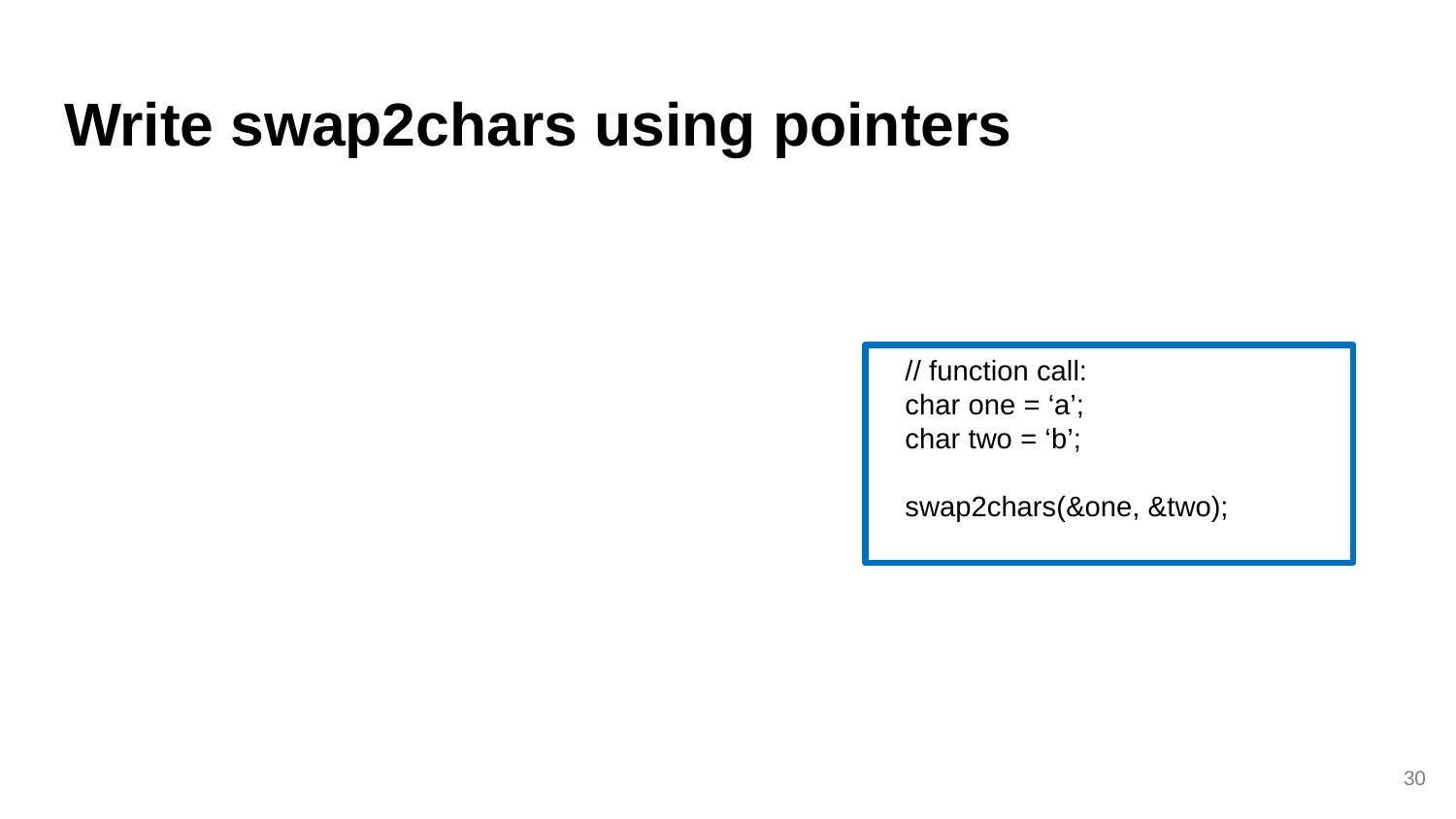

# Write swap2chars using pointers

// function call:
char one = ‘a’;
char two = ‘b’;

swap2chars(&one, &two);

30